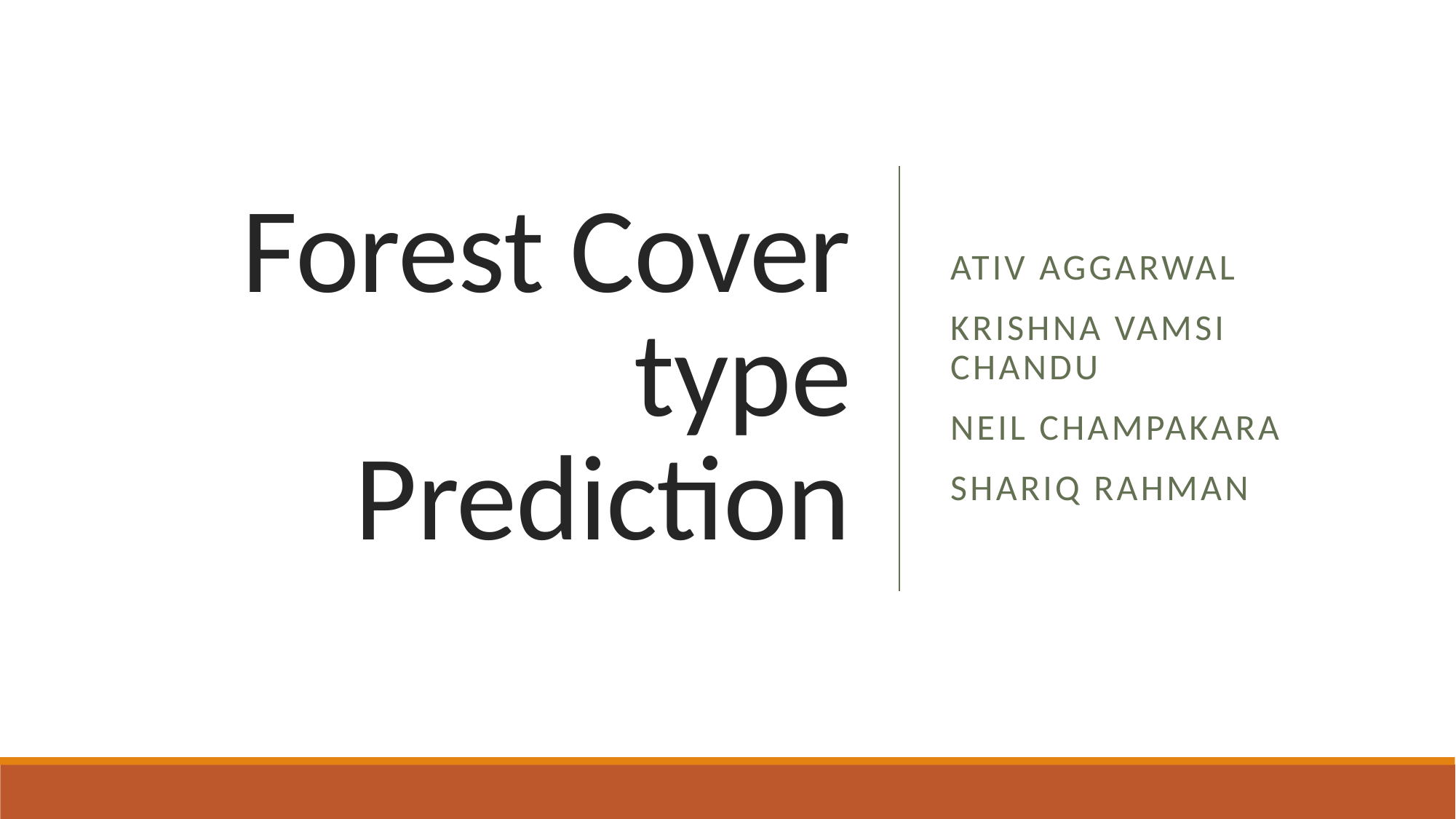

# Forest Cover type Prediction
Ativ Aggarwal
Krishna Vamsi Chandu
NEil Champakara
Shariq Rahman